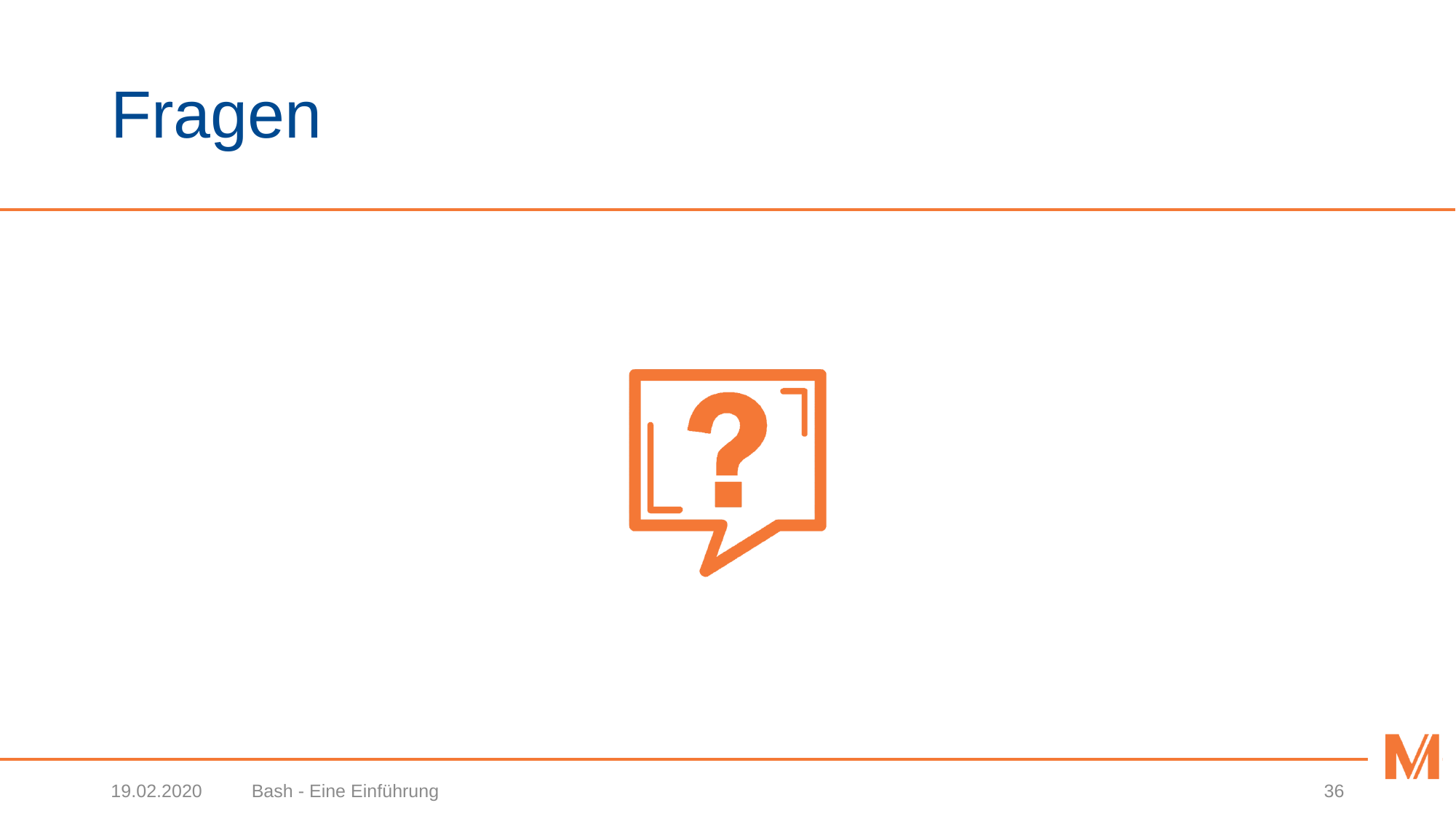

# Fragen

19.02.2020
Bash - Eine Einführung
36